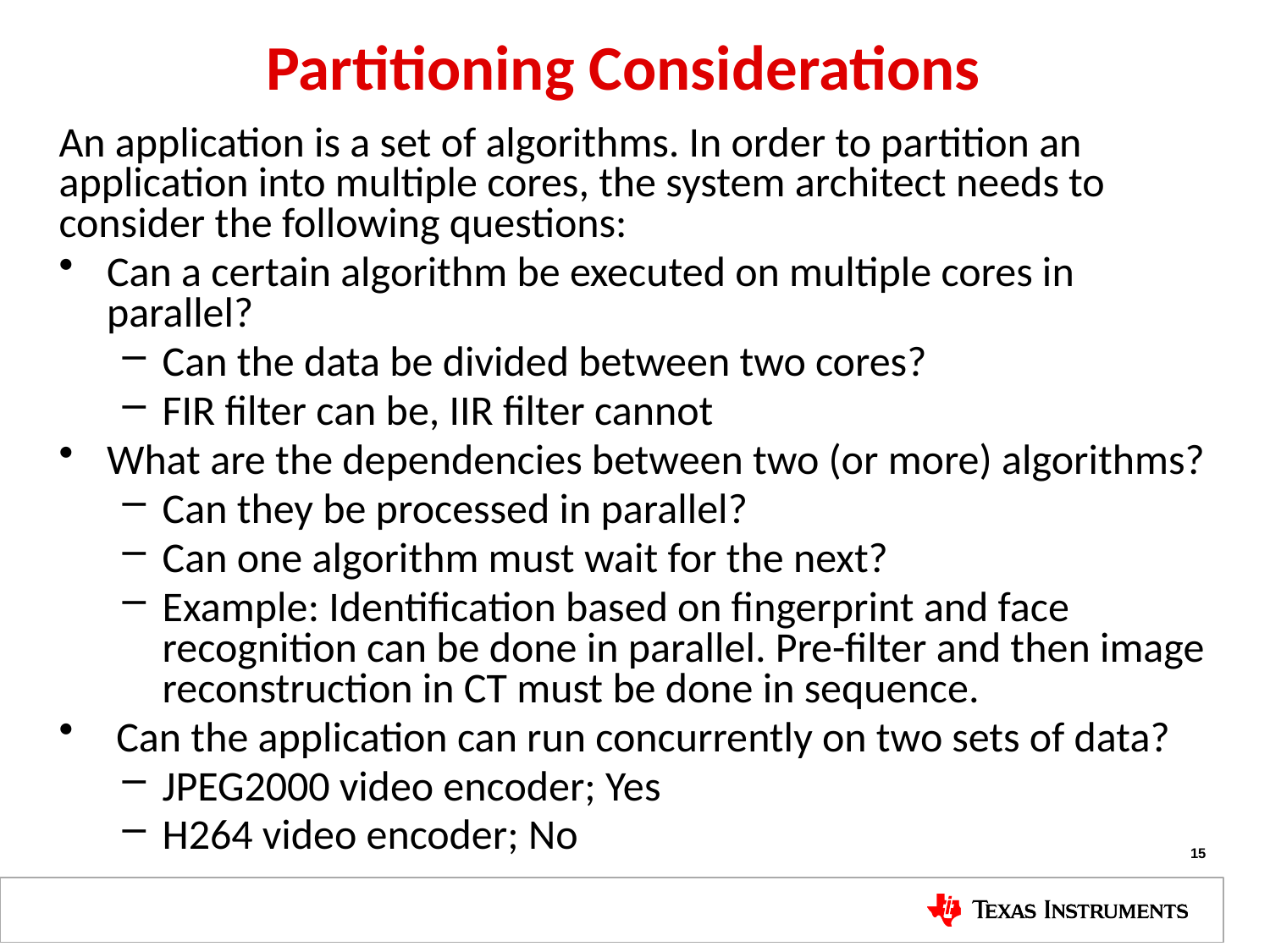

# Partitioning Considerations
An application is a set of algorithms. In order to partition an application into multiple cores, the system architect needs to consider the following questions:
Can a certain algorithm be executed on multiple cores in parallel?
Can the data be divided between two cores?
FIR filter can be, IIR filter cannot
What are the dependencies between two (or more) algorithms?
Can they be processed in parallel?
Can one algorithm must wait for the next?
Example: Identification based on fingerprint and face recognition can be done in parallel. Pre-filter and then image reconstruction in CT must be done in sequence.
 Can the application can run concurrently on two sets of data?
JPEG2000 video encoder; Yes
H264 video encoder; No

15